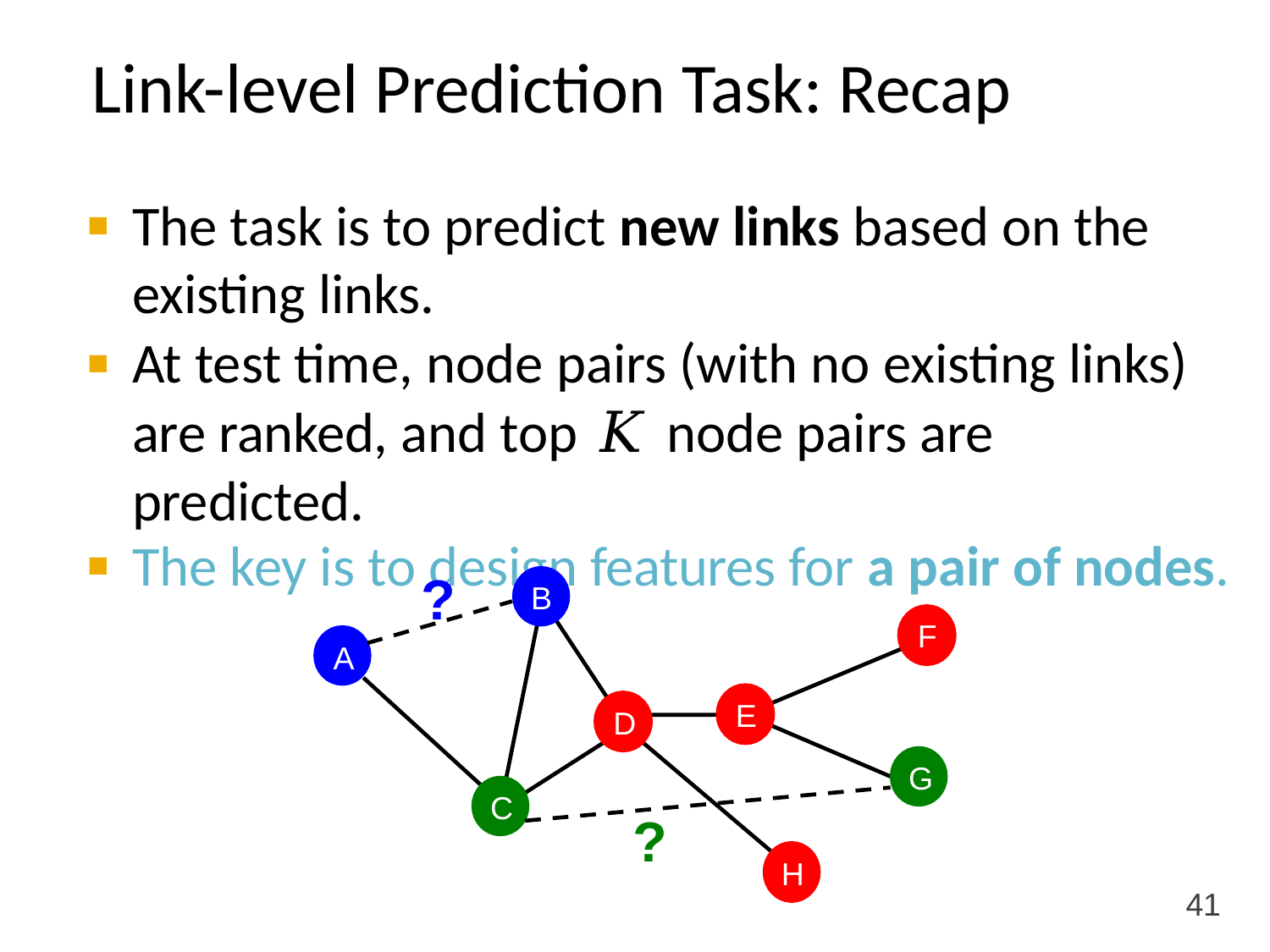

Link-level Prediction Task: Recap
The task is to predict new links based on the existing links.
At test time, node pairs (with no existing links) are ranked, and top 𝐾 node pairs are predicted.
The key is to design features for a pair of nodes.
?

B

F

A

E
D

G
C
?

H
41